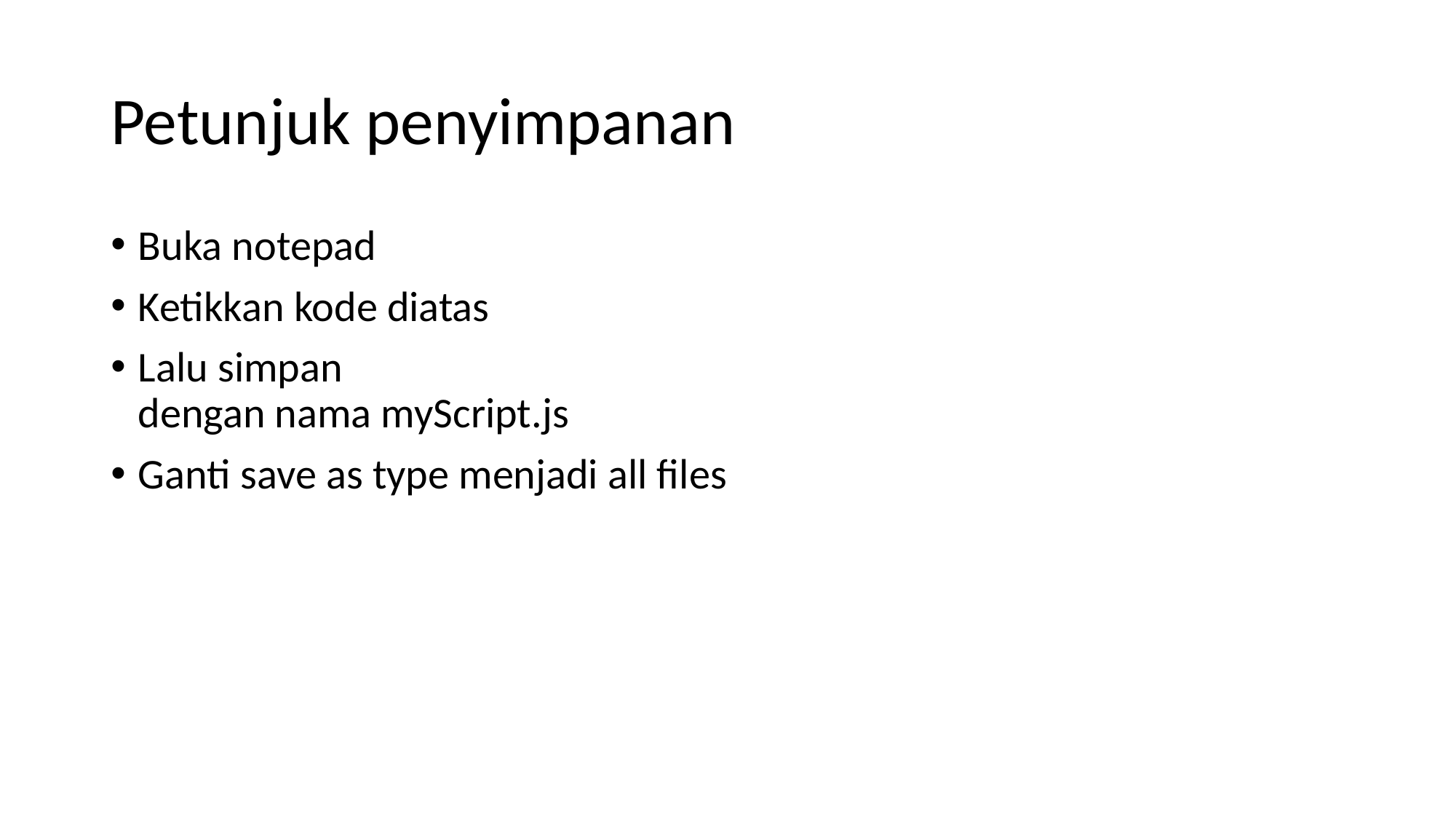

# Petunjuk penyimpanan
Buka notepad
Ketikkan kode diatas
Lalu simpan
dengan nama myScript.js
Ganti save as type menjadi all files